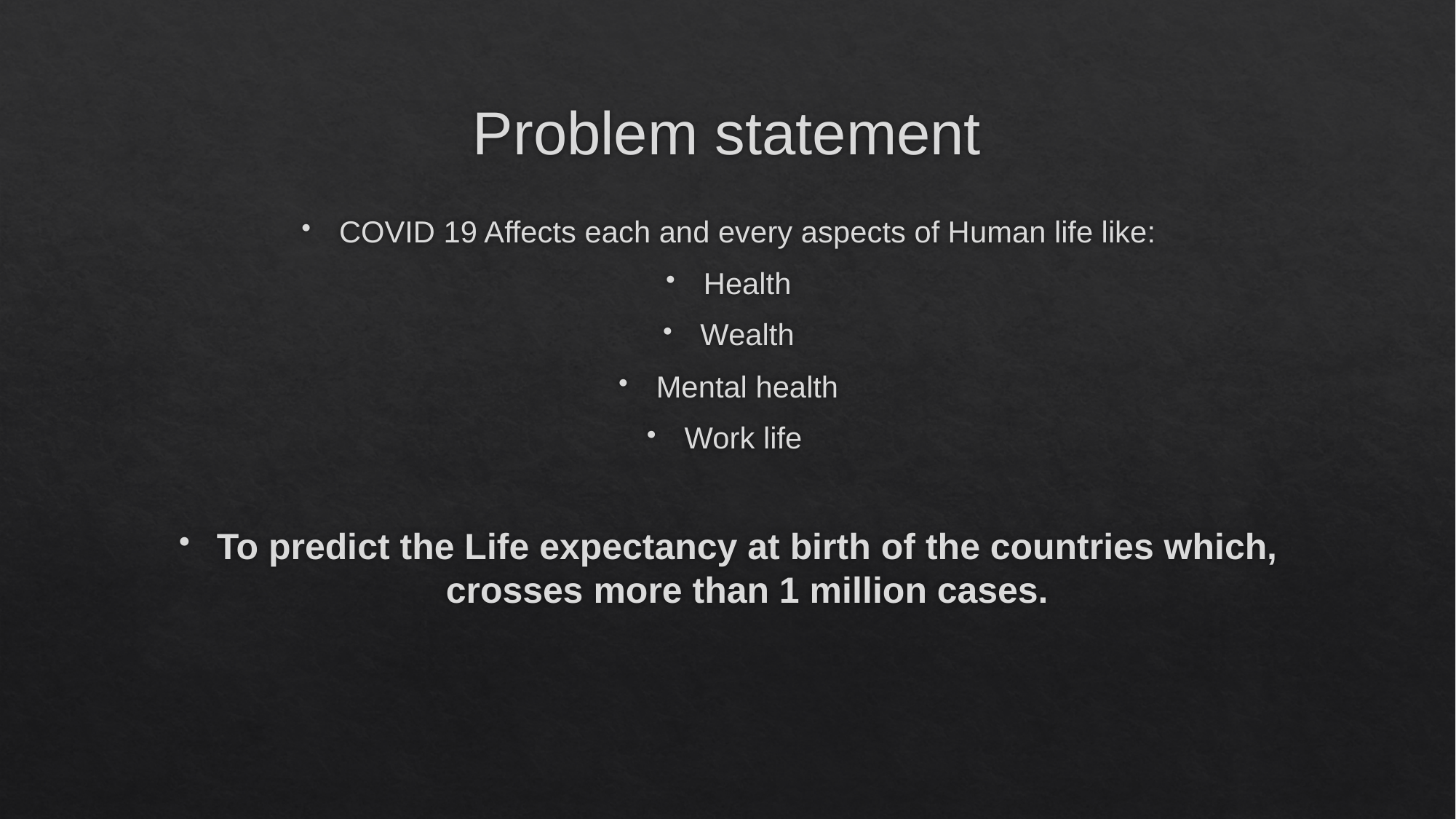

# Problem statement
COVID 19 Affects each and every aspects of Human life like:
Health
Wealth
Mental health
Work life

To predict the Life expectancy at birth of the countries which, crosses more than 1 million cases.